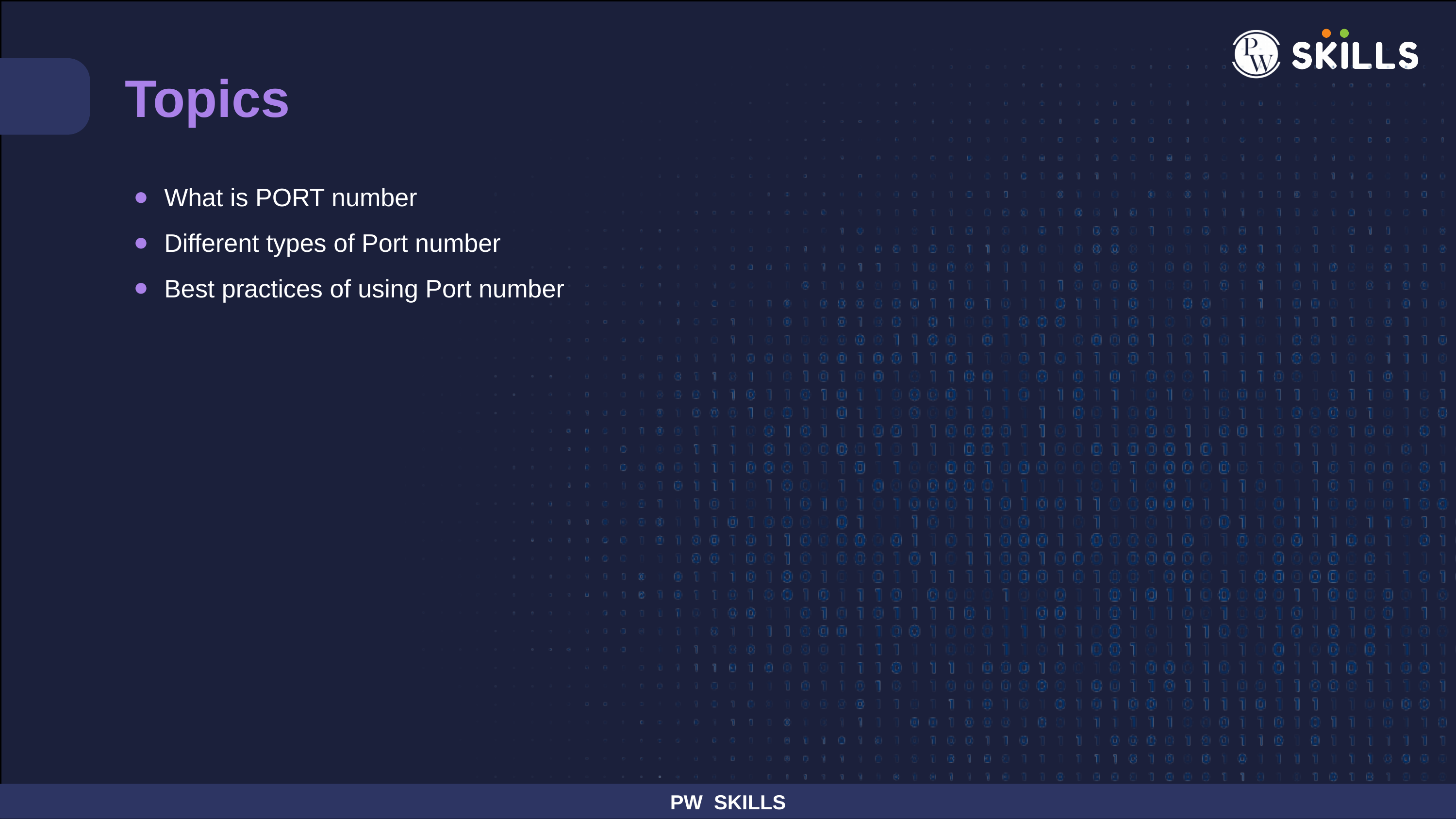

Topics
What is PORT number
Different types of Port number
Best practices of using Port number